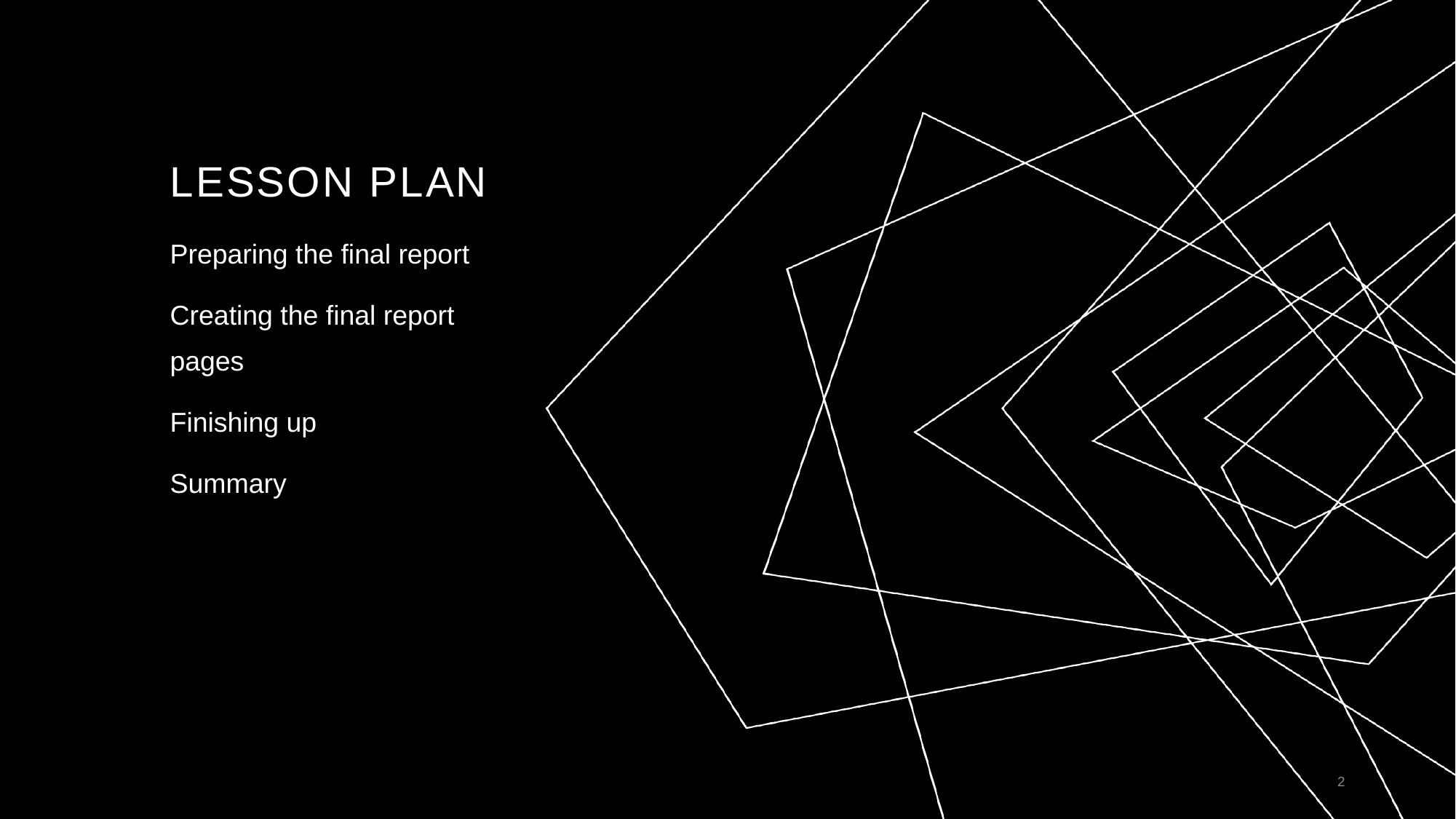

# Lesson Plan
Preparing the final report
Creating the final report pages
Finishing up
Summary
2